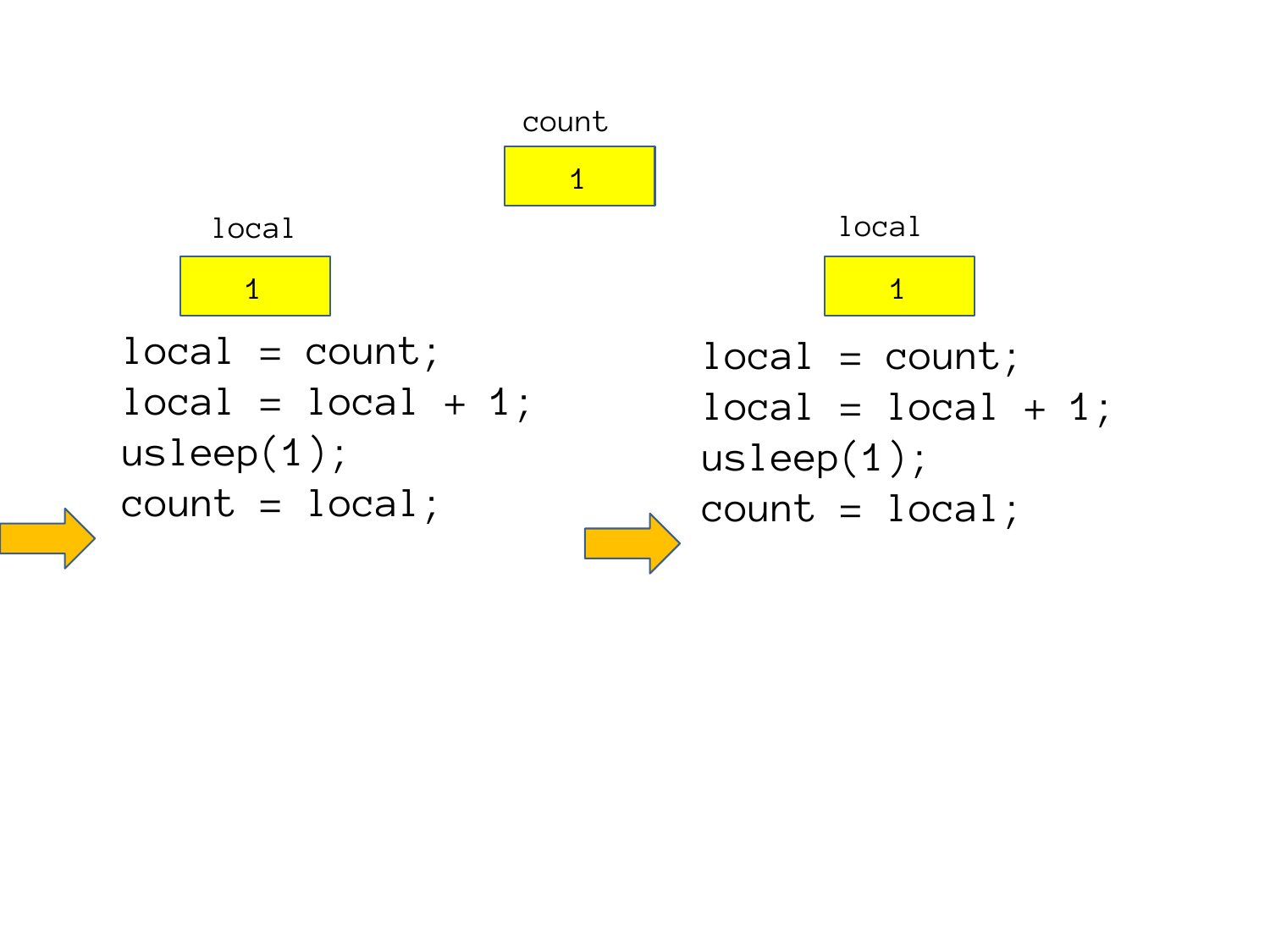

count
1
local
local
1
1
local = count;
local = local + 1;
usleep(1);
count = local;
local = count;
local = local + 1;
usleep(1);
count = local;